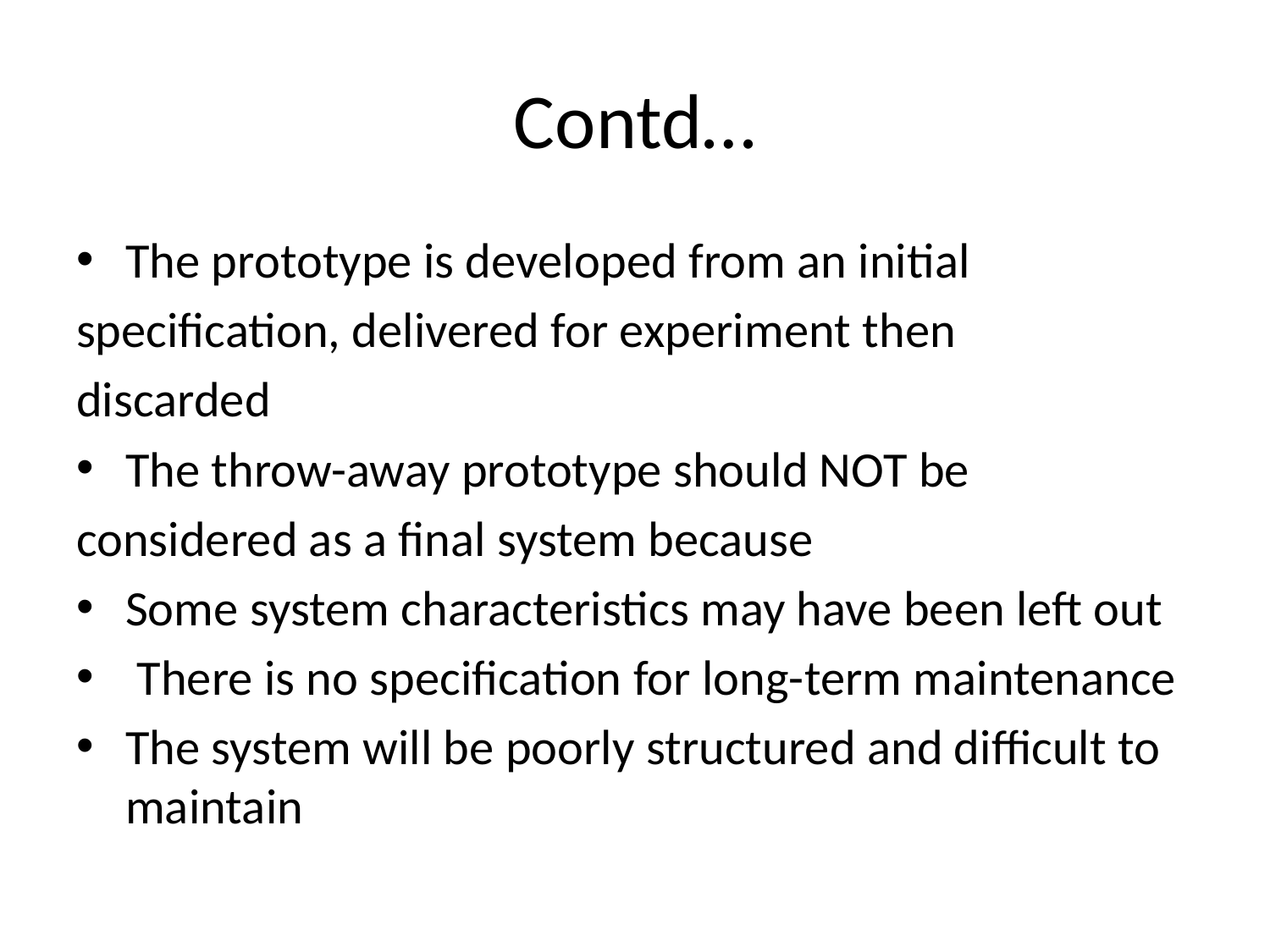

# Contd…
The prototype is developed from an initial
specification, delivered for experiment then
discarded
The throw-away prototype should NOT be
considered as a final system because
Some system characteristics may have been left out
 There is no specification for long-term maintenance
The system will be poorly structured and difficult to maintain